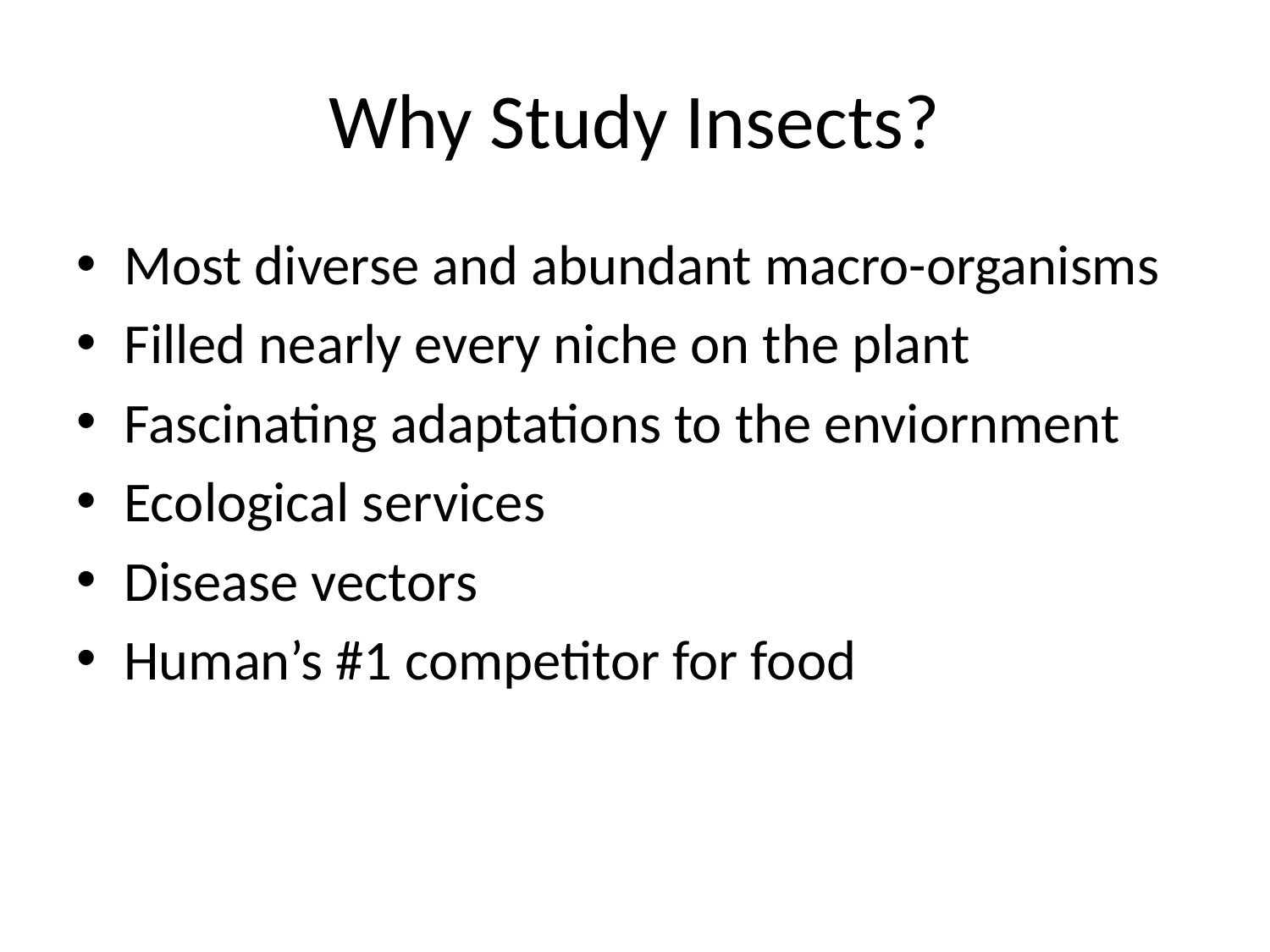

# Why Study Insects?
Most diverse and abundant macro-organisms
Filled nearly every niche on the plant
Fascinating adaptations to the enviornment
Ecological services
Disease vectors
Human’s #1 competitor for food